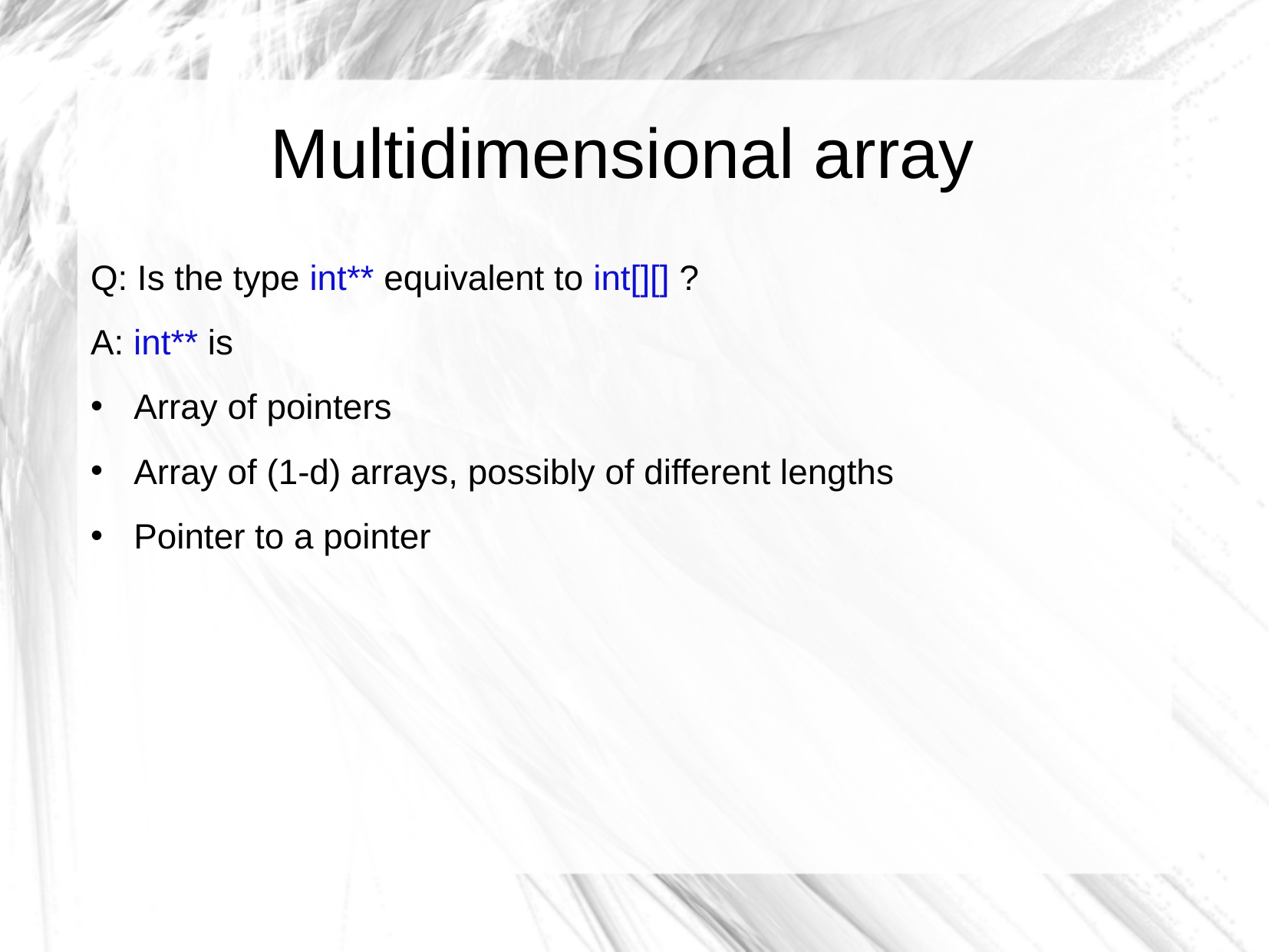

Multidimensional array
Q: Is the type int** equivalent to int[][] ?
A: int** is
Array of pointers
Array of (1-d) arrays, possibly of different lengths
Pointer to a pointer